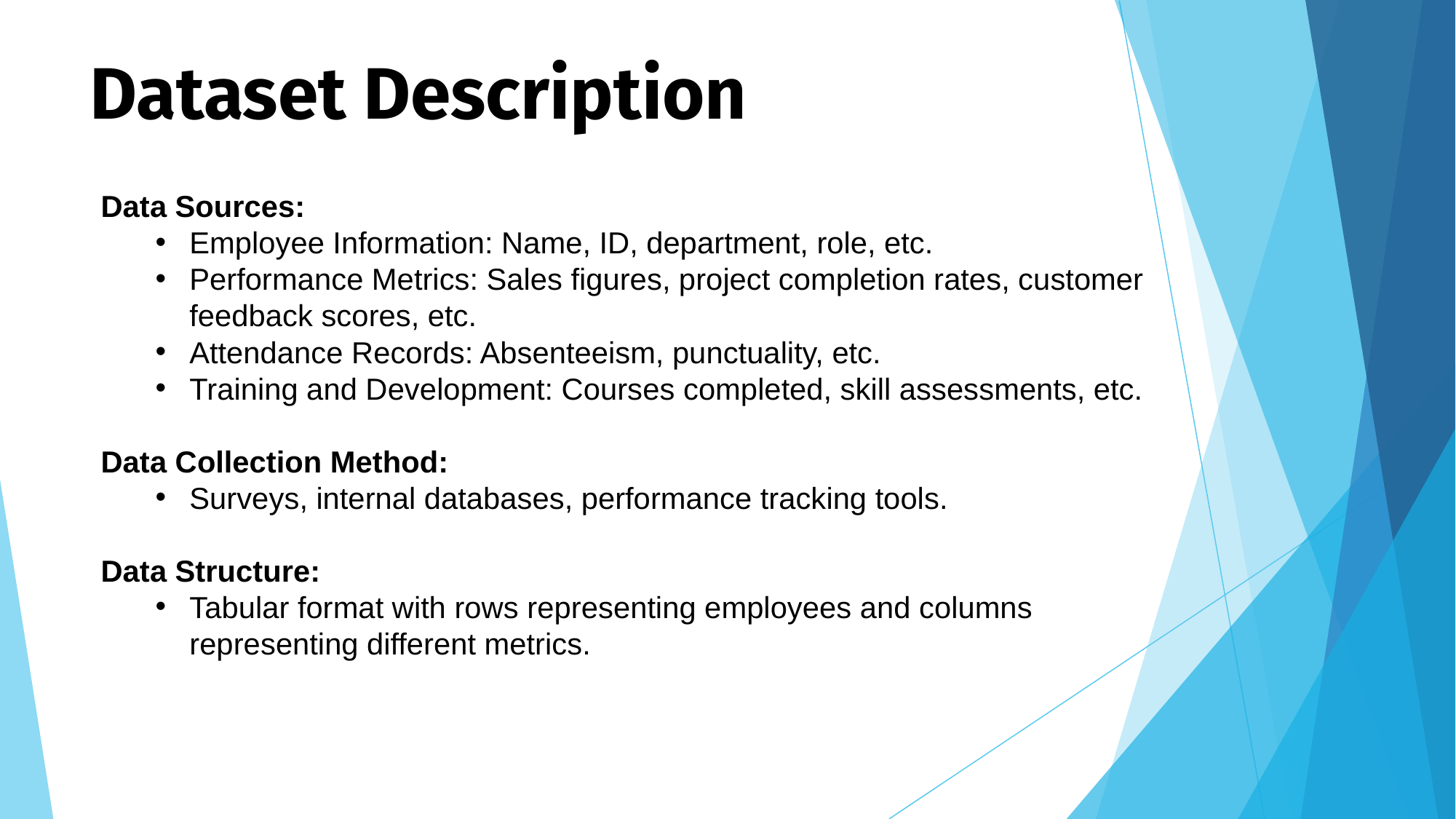

# Dataset Description
Data Sources:
Employee Information: Name, ID, department, role, etc.
Performance Metrics: Sales figures, project completion rates, customer feedback scores, etc.
Attendance Records: Absenteeism, punctuality, etc.
Training and Development: Courses completed, skill assessments, etc.

Data Collection Method:
Surveys, internal databases, performance tracking tools.

Data Structure:
Tabular format with rows representing employees and columns representing different metrics.